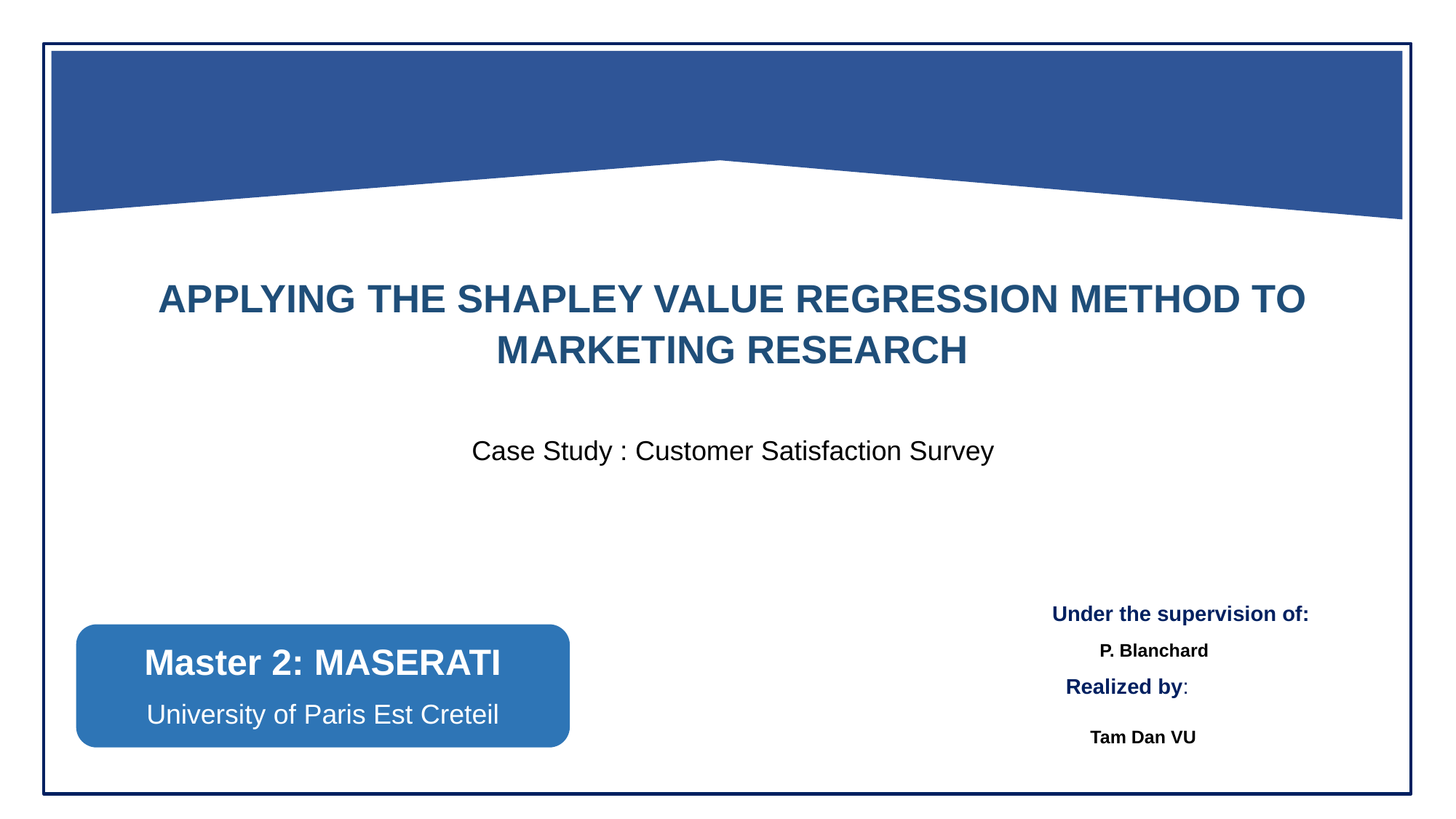

ApPLYING THE SHAPLEY VALUE REGRESSION METHOD TO MARKETING RESEARCh

Case Study : Customer Satisfaction Survey
Under the supervision of:
P. Blanchard
Realized by:

Tam Dan VU

Master 2: MASERATI
University of Paris Est Creteil
Under the direction of Mr. P. Blanchard.
	Directed by:
	 Cherifi Lydia & Vu Dan

Master 2: MASERATI